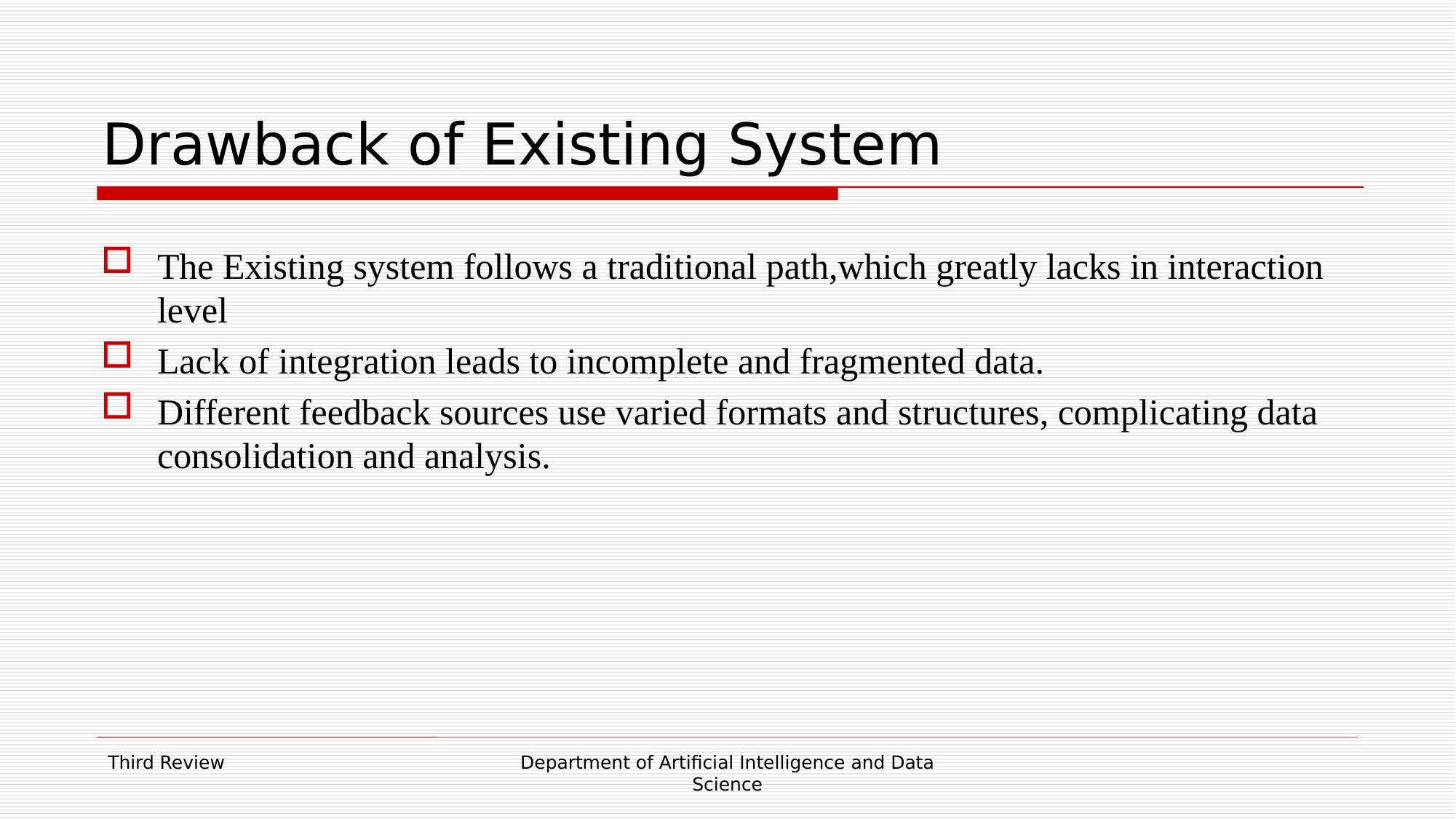

# Drawback of Existing System
The Existing system follows a traditional path,which greatly lacks in interaction level
Lack of integration leads to incomplete and fragmented data.
Different feedback sources use varied formats and structures, complicating data consolidation and analysis.

Third Review
Department of Artificial Intelligence and Data Science
11